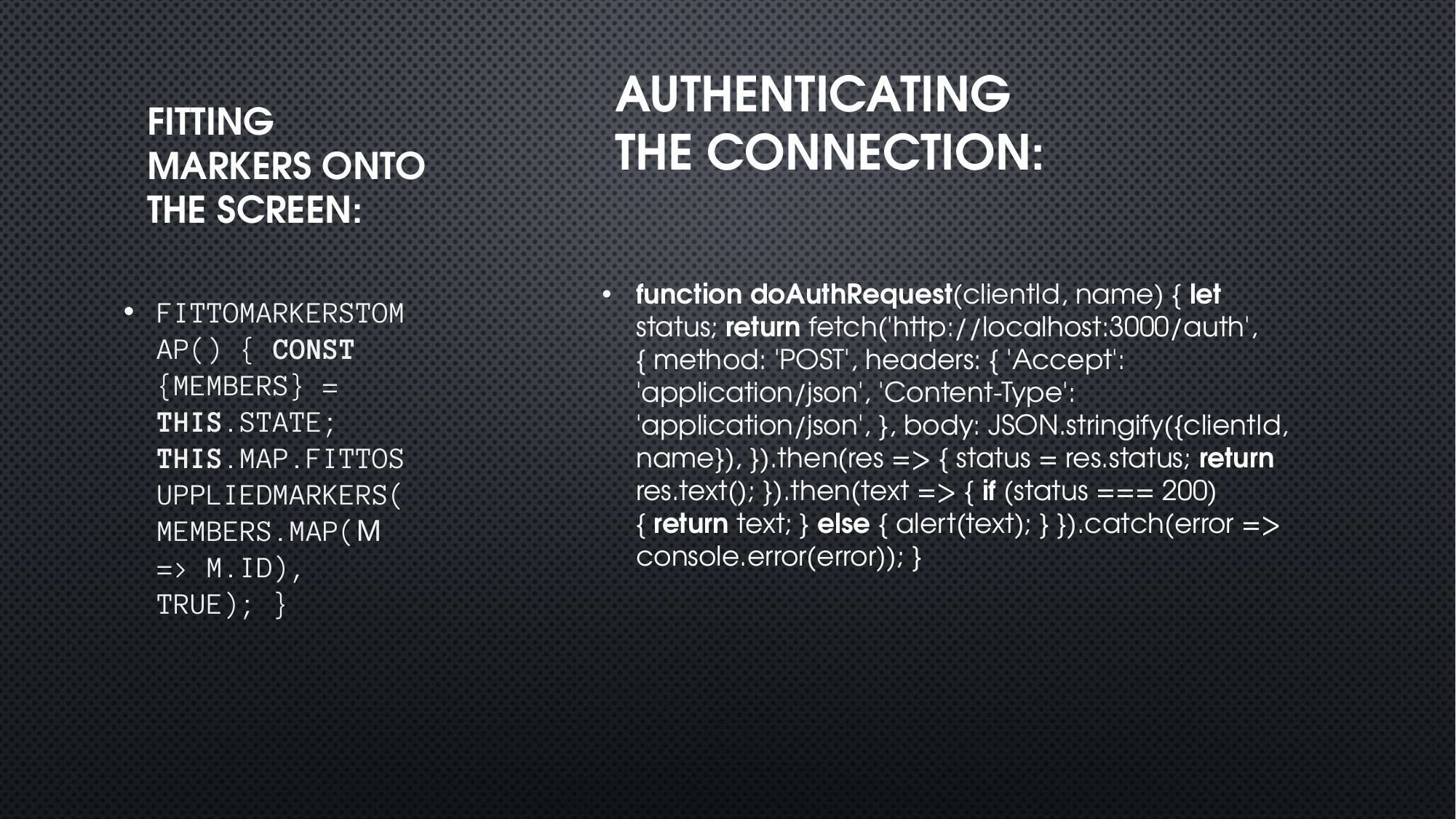

Authenticating the connection:
# Fitting markers onto the screen:
fitToMarkersToMap() { const {members} = this.state; this.map.fitToSuppliedMarkers(members.map(m => m.id), true); }
function doAuthRequest(clientId, name) { let status; return fetch('http://localhost:3000/auth', { method: 'POST', headers: { 'Accept': 'application/json', 'Content-Type': 'application/json', }, body: JSON.stringify({clientId, name}), }).then(res => { status = res.status; return res.text(); }).then(text => { if (status === 200) { return text; } else { alert(text); } }).catch(error => console.error(error)); }